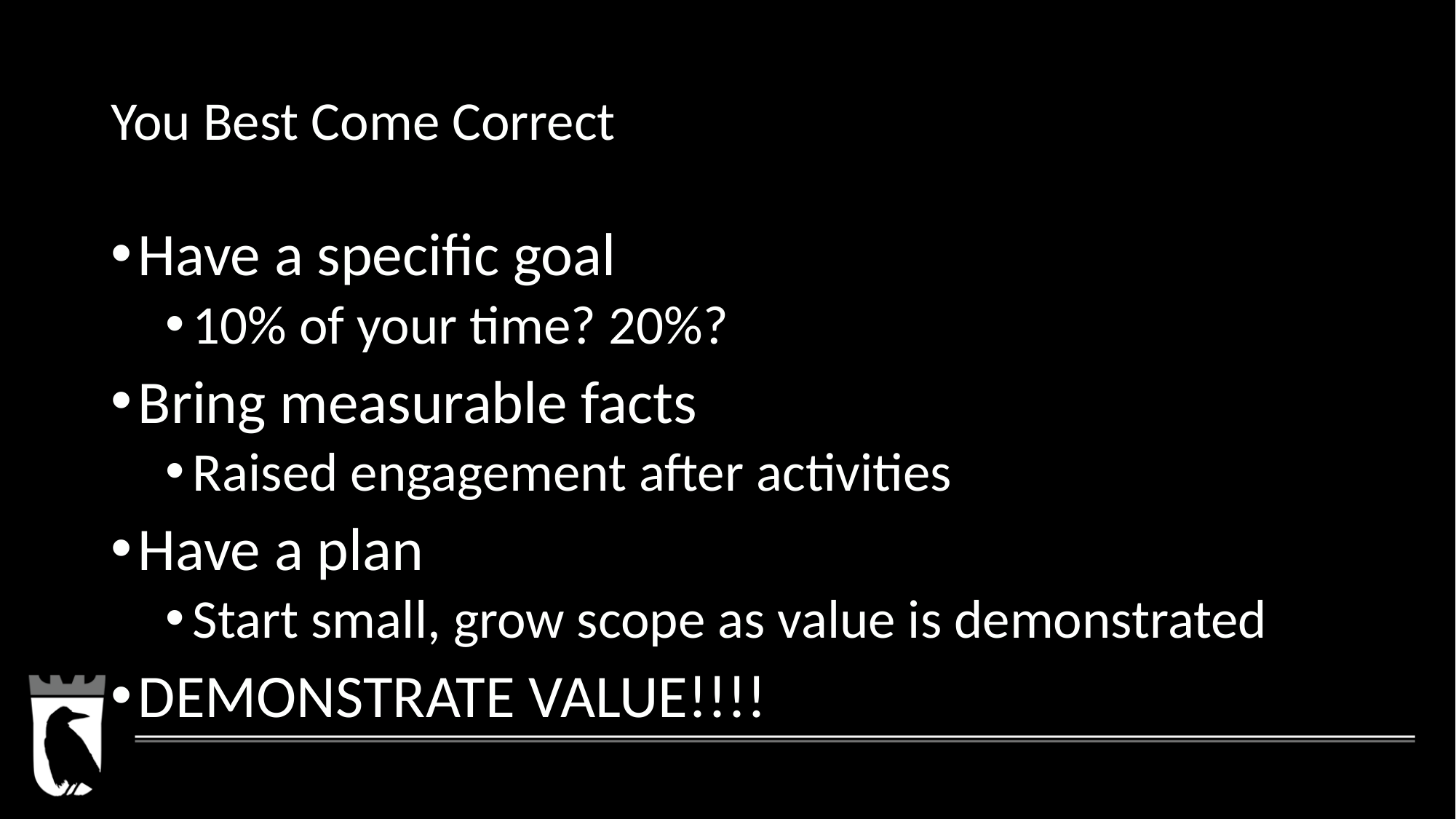

# You Best Come Correct
Have a specific goal
10% of your time? 20%?
Bring measurable facts
Raised engagement after activities
Have a plan
Start small, grow scope as value is demonstrated
DEMONSTRATE VALUE!!!!